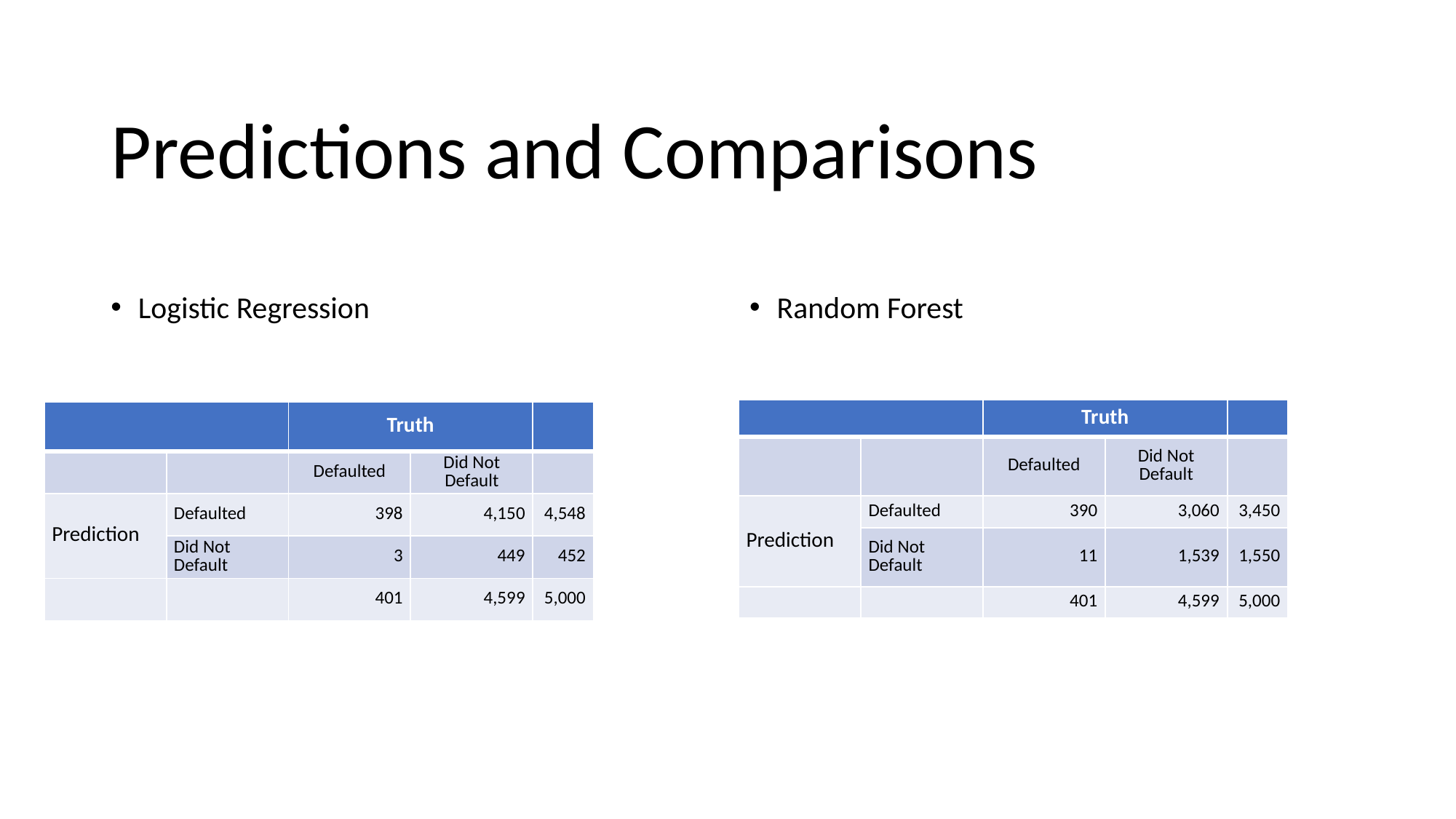

# Predictions and Comparisons
Logistic Regression
Random Forest
|  |  | Truth |  |  |
| --- | --- | --- | --- | --- |
|  |  | Defaulted | Did Not Default |  |
| Prediction | Defaulted | 390 | 3,060 | 3,450 |
|  | Did Not Default | 11 | 1,539 | 1,550 |
|  |  | 401 | 4,599 | 5,000 |
|  |  | Truth |  |  |
| --- | --- | --- | --- | --- |
|  |  | Defaulted | Did Not Default |  |
| Prediction | Defaulted | 398 | 4,150 | 4,548 |
|  | Did Not Default | 3 | 449 | 452 |
|  |  | 401 | 4,599 | 5,000 |